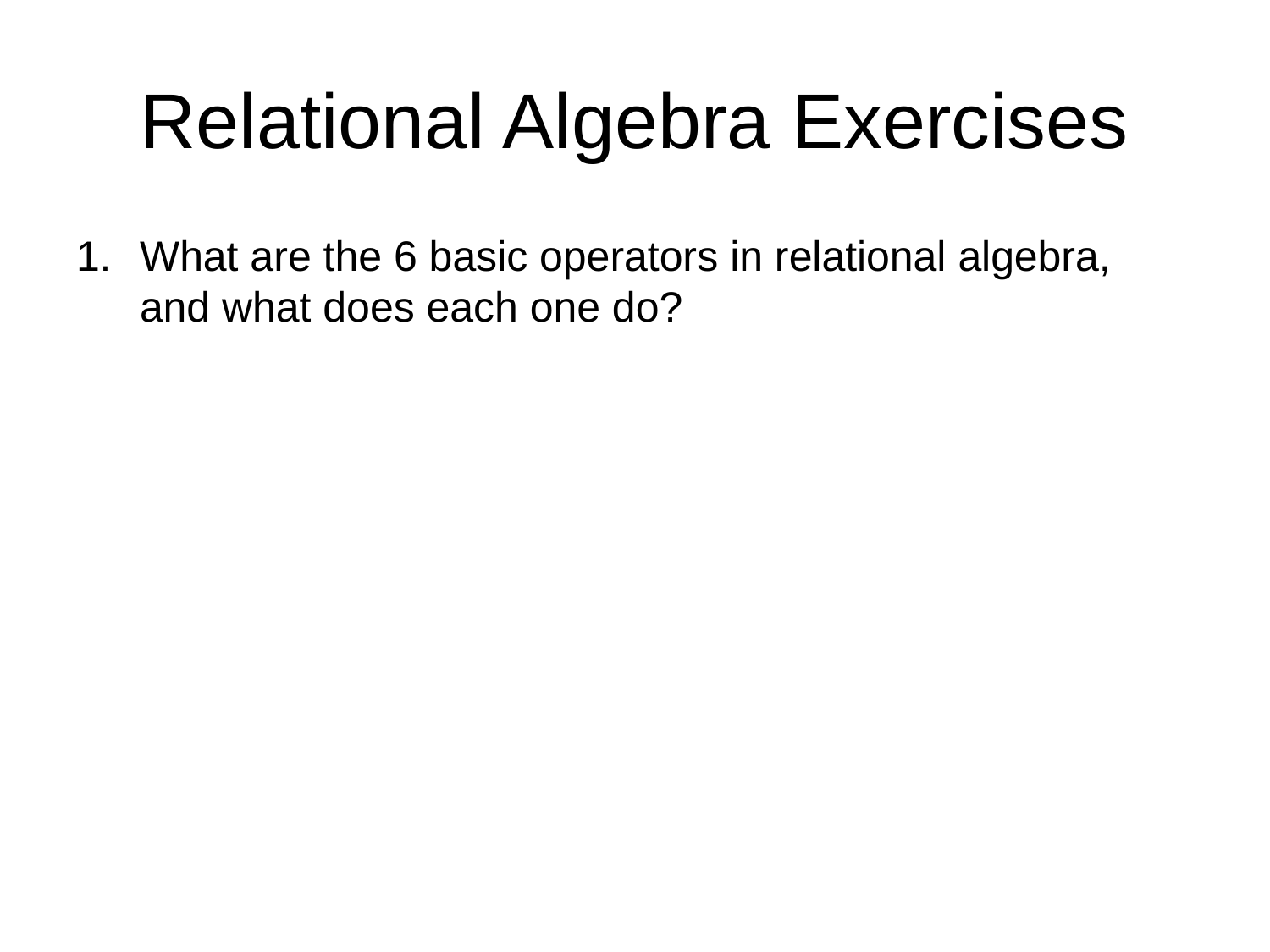

# Relational Algebra Exercises
What are the 6 basic operators in relational algebra, and what does each one do?